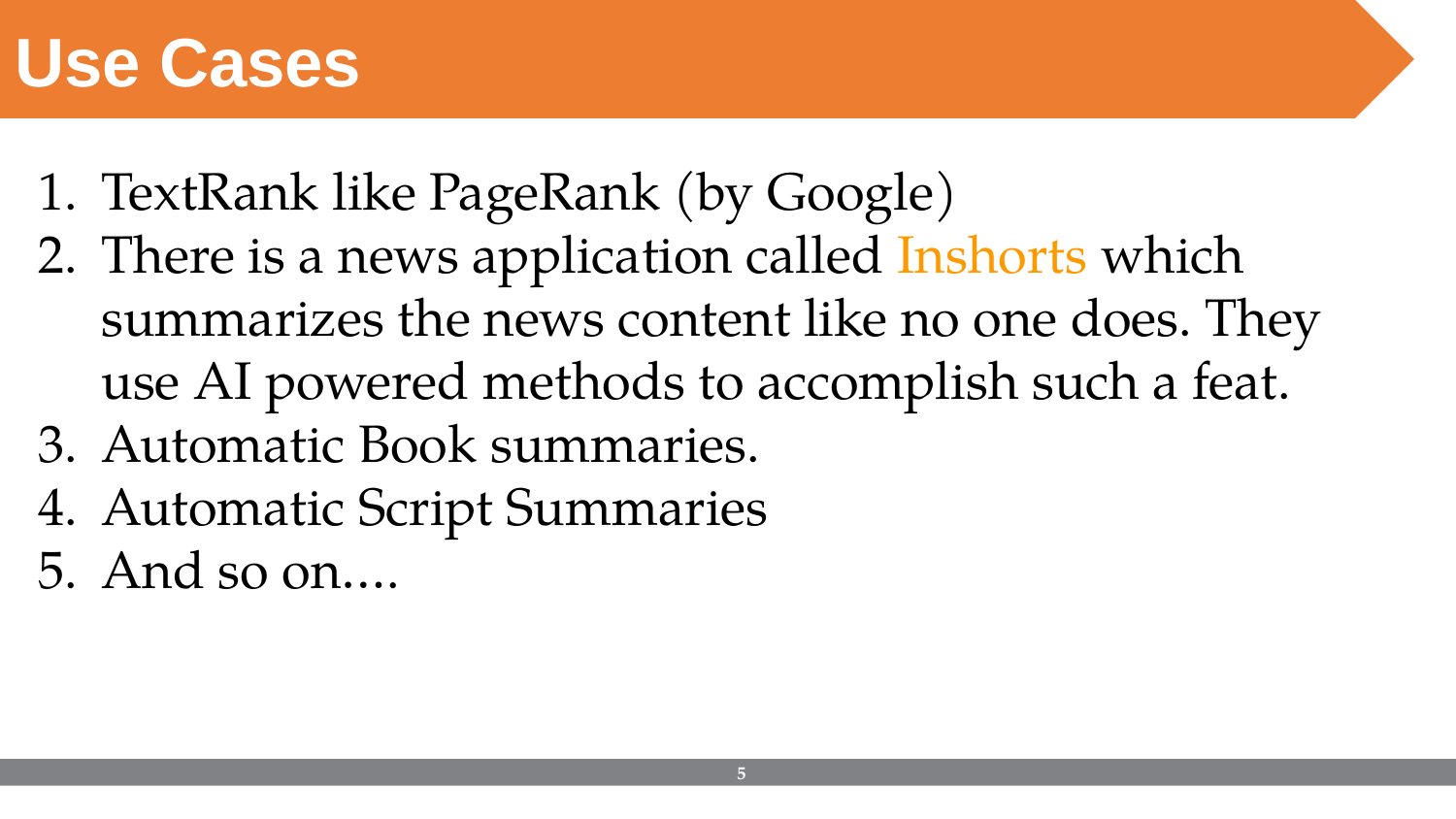

Use Cases
TextRank like PageRank (by Google)
There is a news application called Inshorts which summarizes the news content like no one does. They use AI powered methods to accomplish such a feat.
Automatic Book summaries.
Automatic Script Summaries
And so on….
5